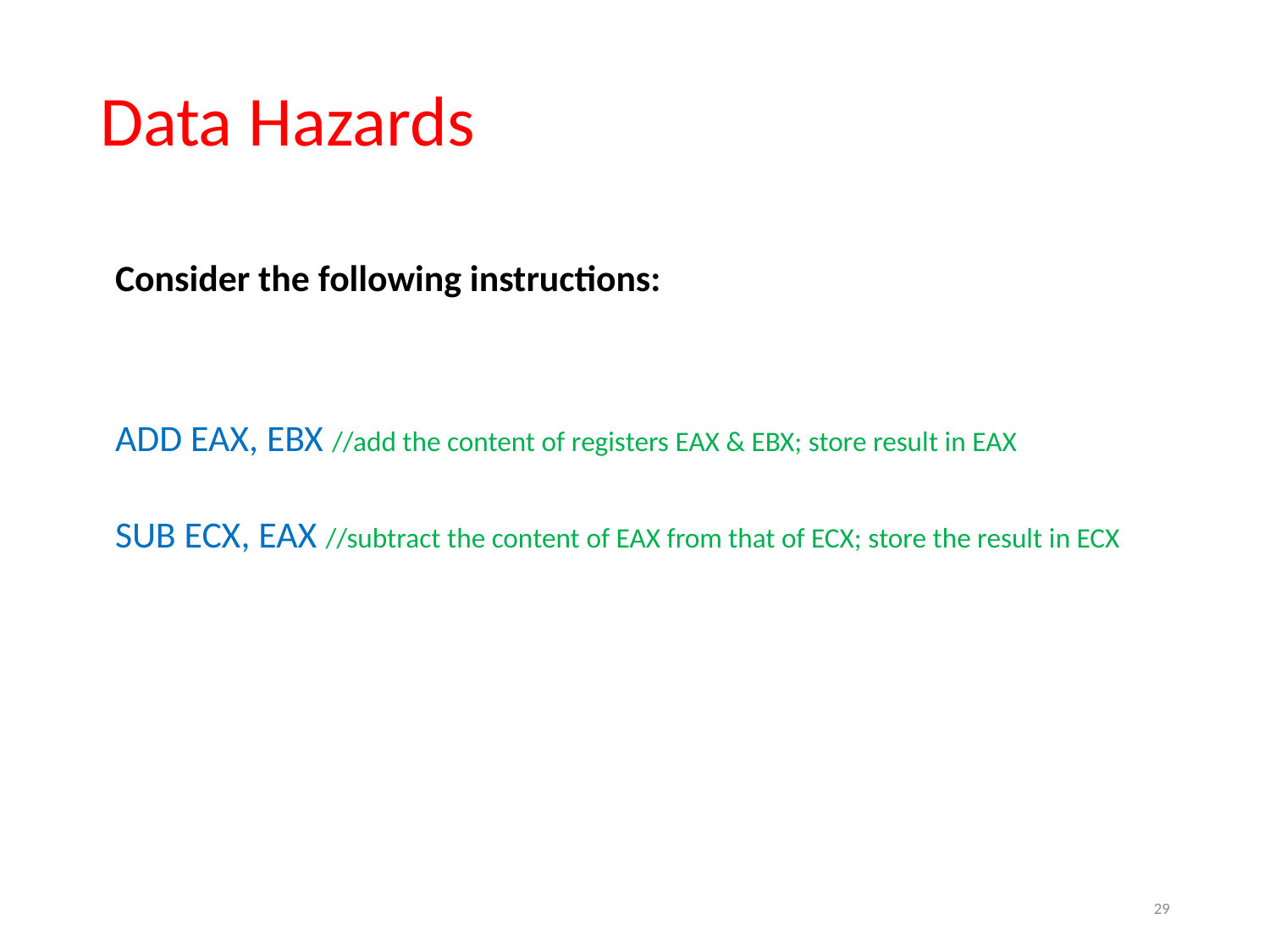

# Data Hazards
Consider the following instructions:

ADD EAX, EBX //add the content of registers EAX & EBX; store result in EAX

SUB ECX, EAX //subtract the content of EAX from that of ECX; store the result in ECX
29